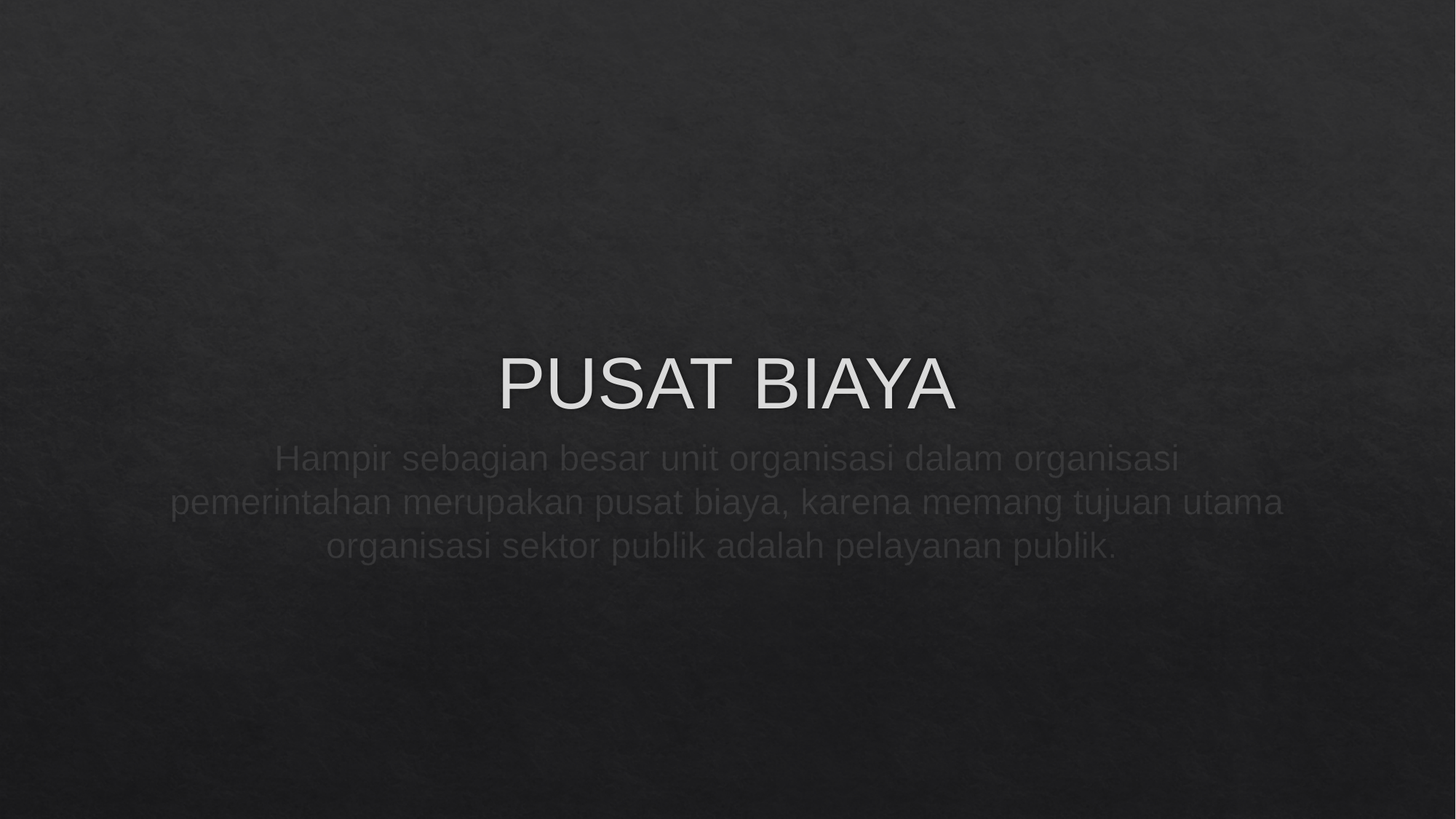

# PUSAT BIAYA
Hampir sebagian besar unit organisasi dalam organisasi pemerintahan merupakan pusat biaya, karena memang tujuan utama organisasi sektor publik adalah pelayanan publik.